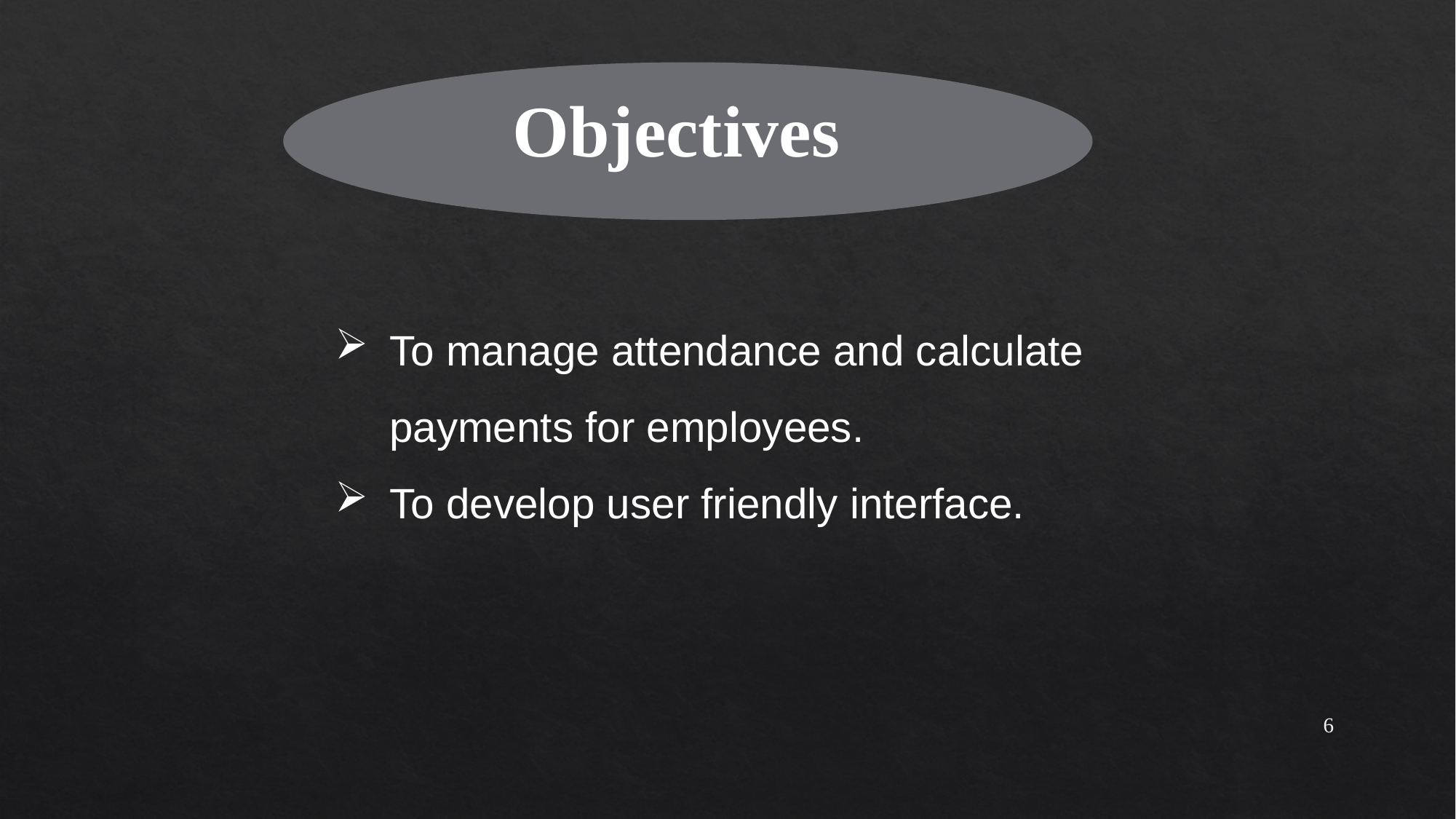

Objectives
To manage attendance and calculate payments for employees.
To develop user friendly interface.
6